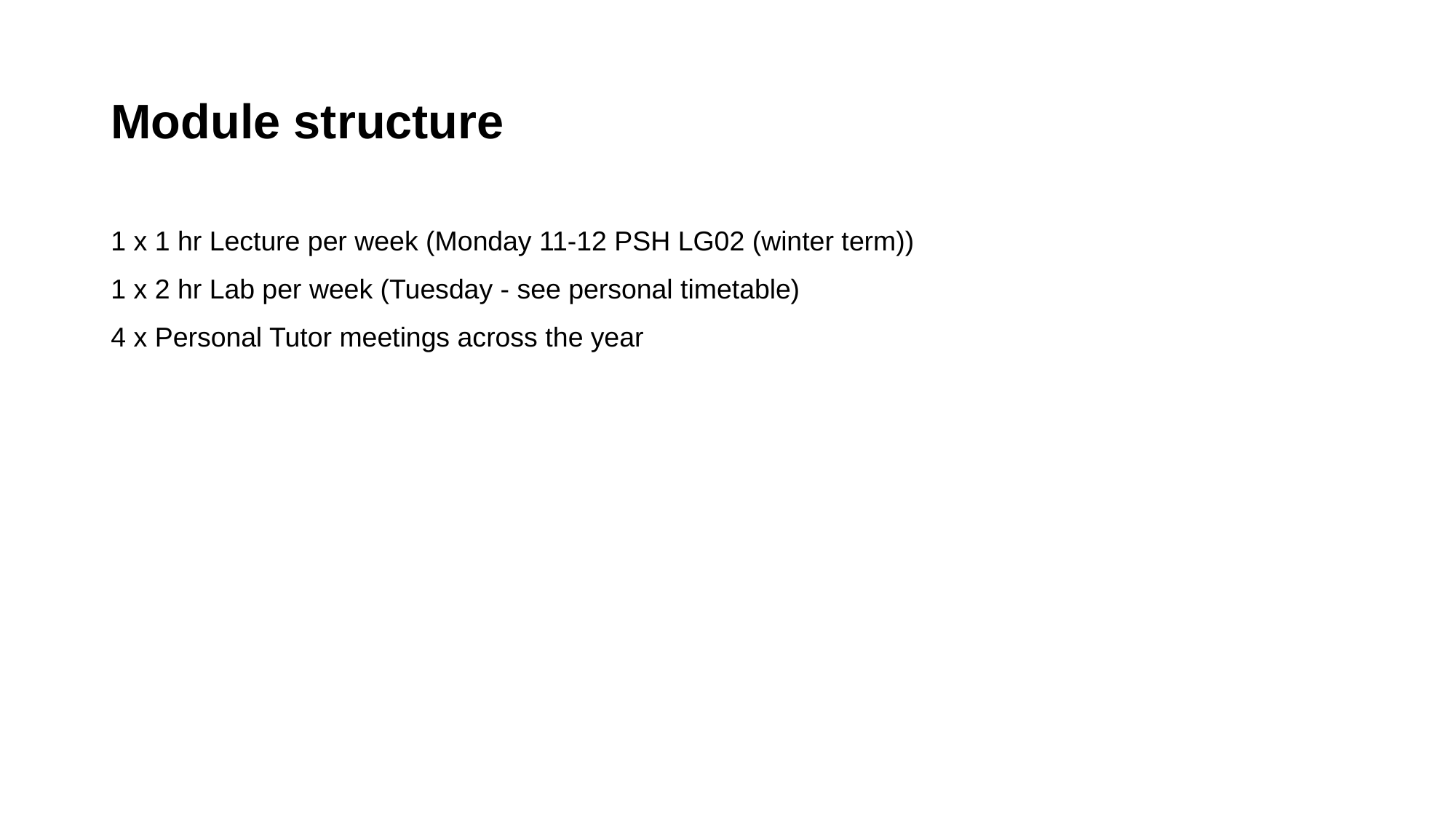

# Module structure
1 x 1 hr Lecture per week (Monday 11-12 PSH LG02 (winter term))
1 x 2 hr Lab per week (Tuesday - see personal timetable)
4 x Personal Tutor meetings across the year